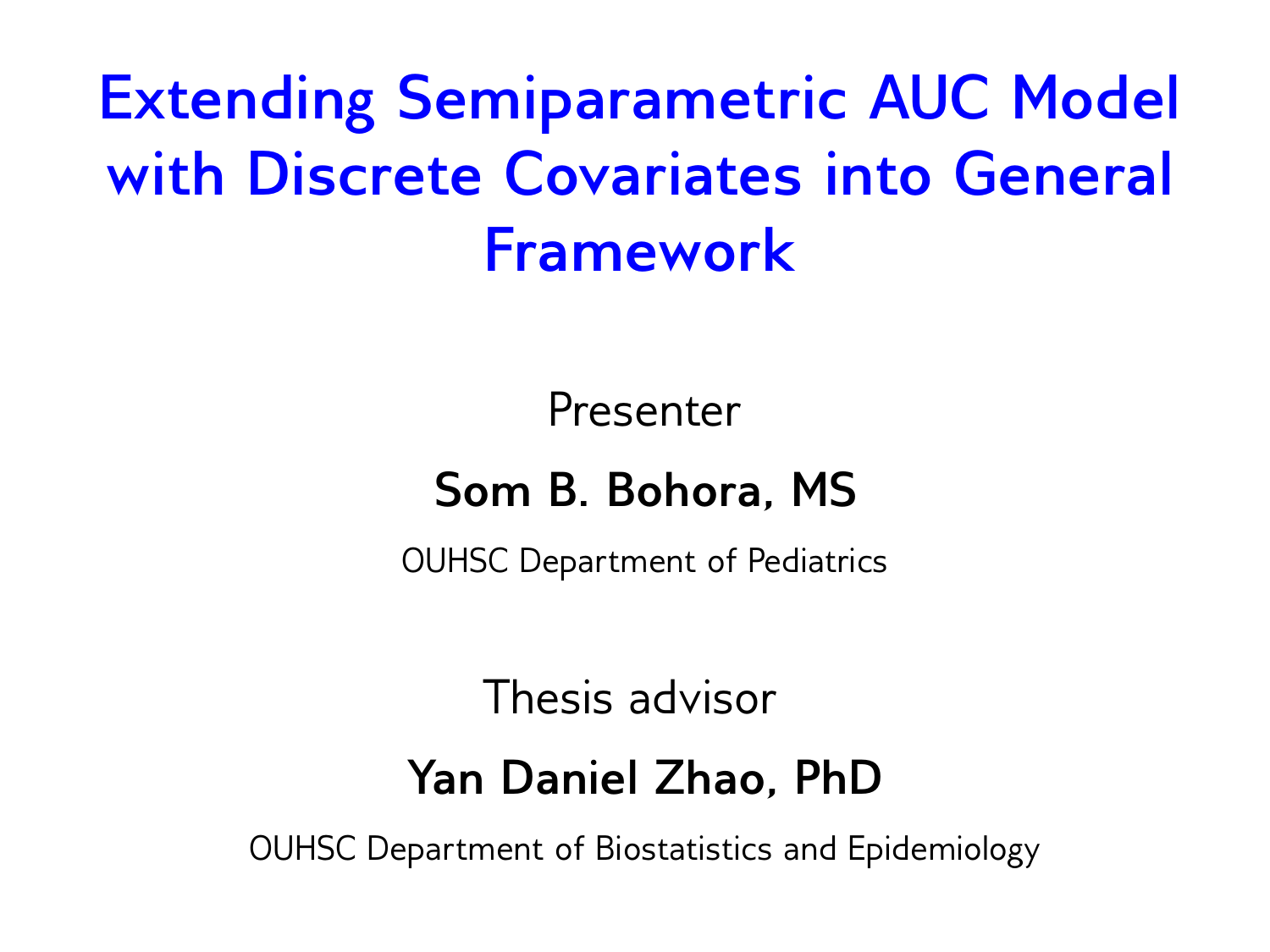

# Extending Semiparametric AUC Model with Discrete Covariates into General Framework
Presenter
Som B. Bohora, MS
OUHSC Department of Pediatrics

Thesis advisor
Yan Daniel Zhao, PhD
OUHSC Department of Biostatistics and Epidemiology